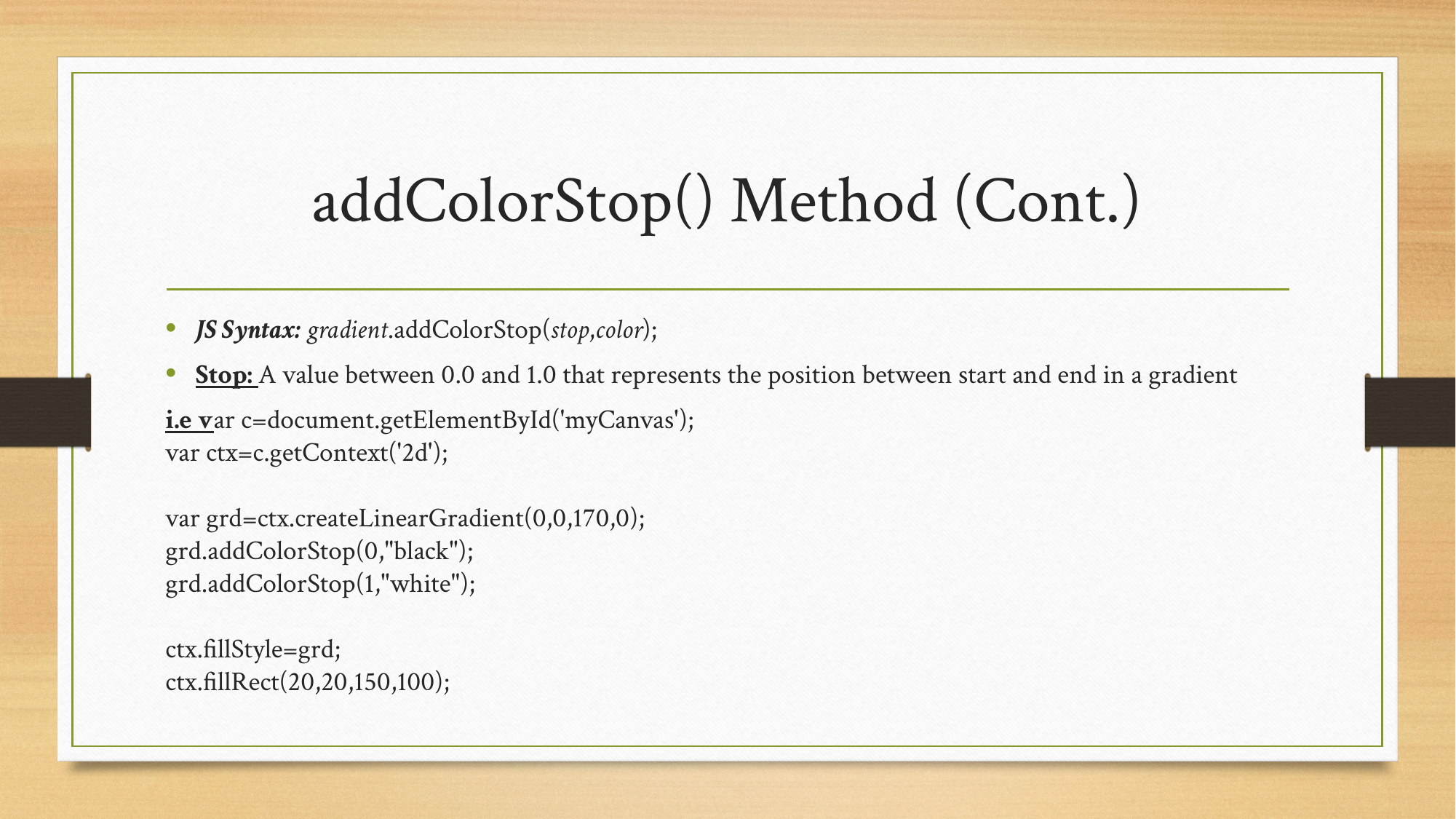

# addColorStop() Method (Cont.)
JS Syntax: gradient.addColorStop(stop,color);
Stop: A value between 0.0 and 1.0 that represents the position between start and end in a gradient
i.e var c=document.getElementById('myCanvas');
var ctx=c.getContext('2d');
var grd=ctx.createLinearGradient(0,0,170,0);
grd.addColorStop(0,"black");
grd.addColorStop(1,"white");
ctx.fillStyle=grd;
ctx.fillRect(20,20,150,100);